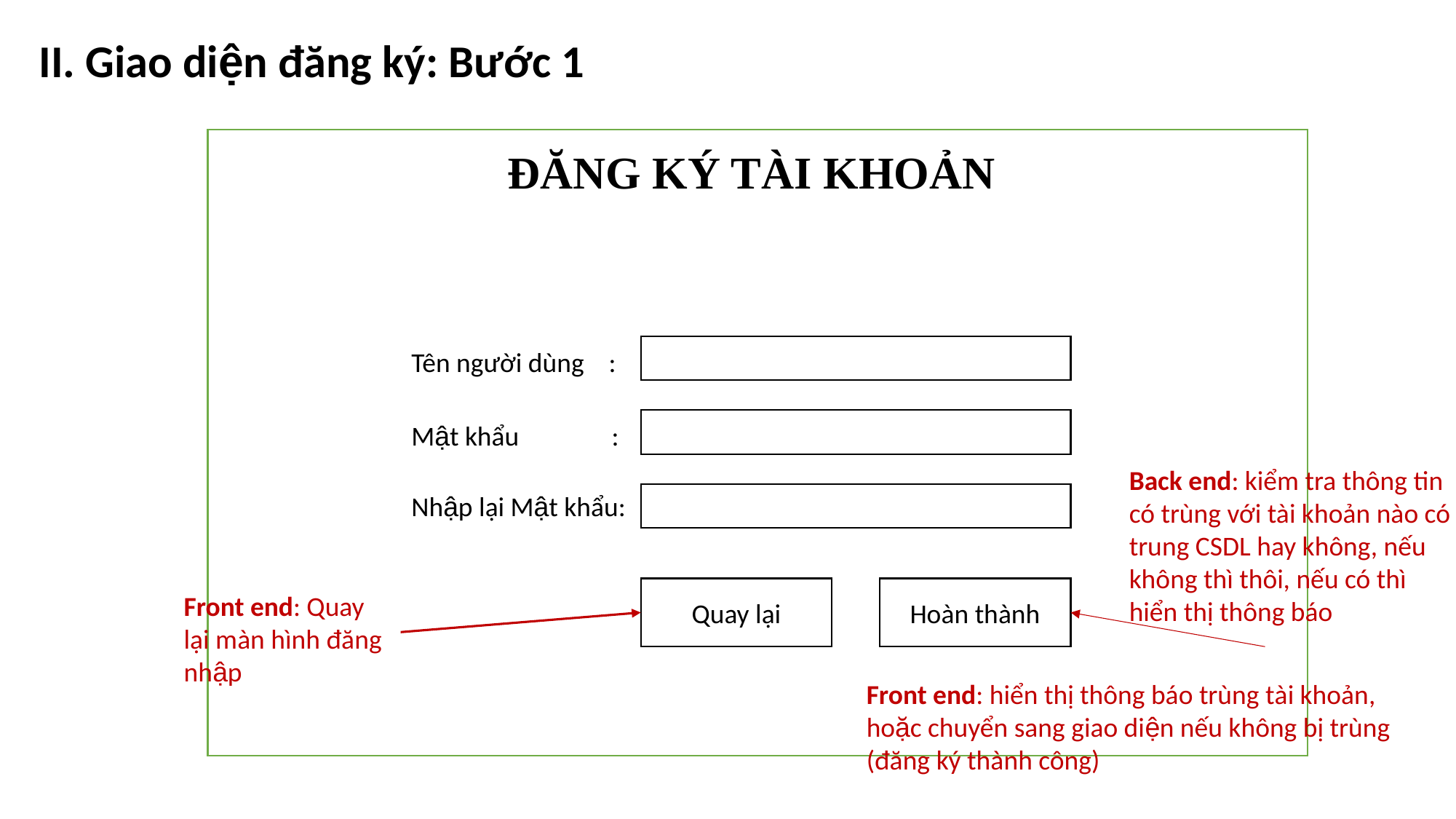

II. Giao diện đăng ký: Bước 1

ĐĂNG KÝ TÀI KHOẢN

Tên người dùng    :

Mật khẩu               :
Back end: kiểm tra thông tin có trùng với tài khoản nào có trung CSDL hay không, nếu không thì thôi, nếu có thì hiển thị thông báo
Nhập lại Mật khẩu:

Hoàn thành
Quay lại
Front end: Quay lại màn hình đăng nhập
Front end: hiển thị thông báo trùng tài khoản, hoặc chuyển sang giao diện nếu không bị trùng (đăng ký thành công)